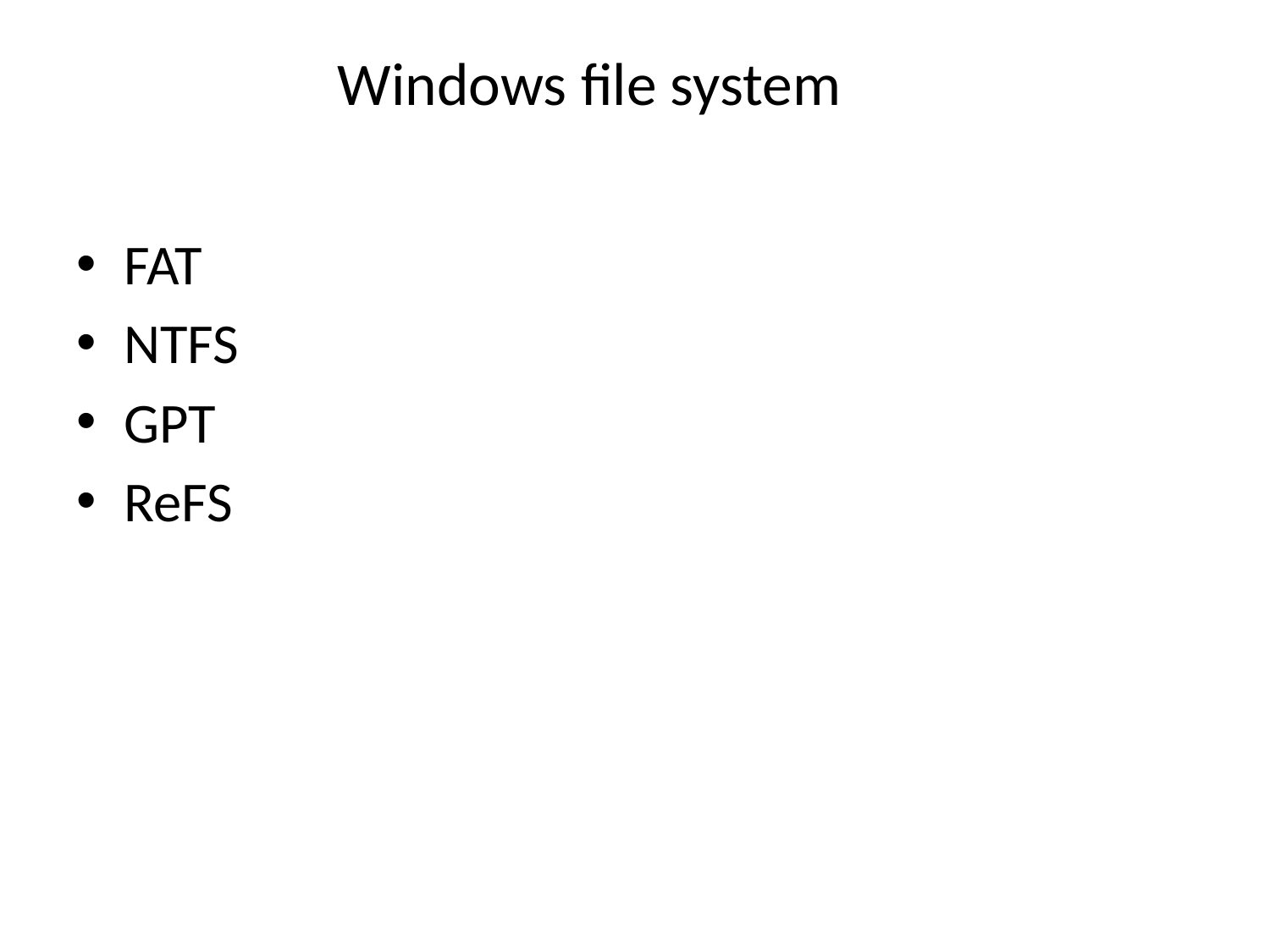

# Windows file system
FAT
NTFS
GPT
ReFS